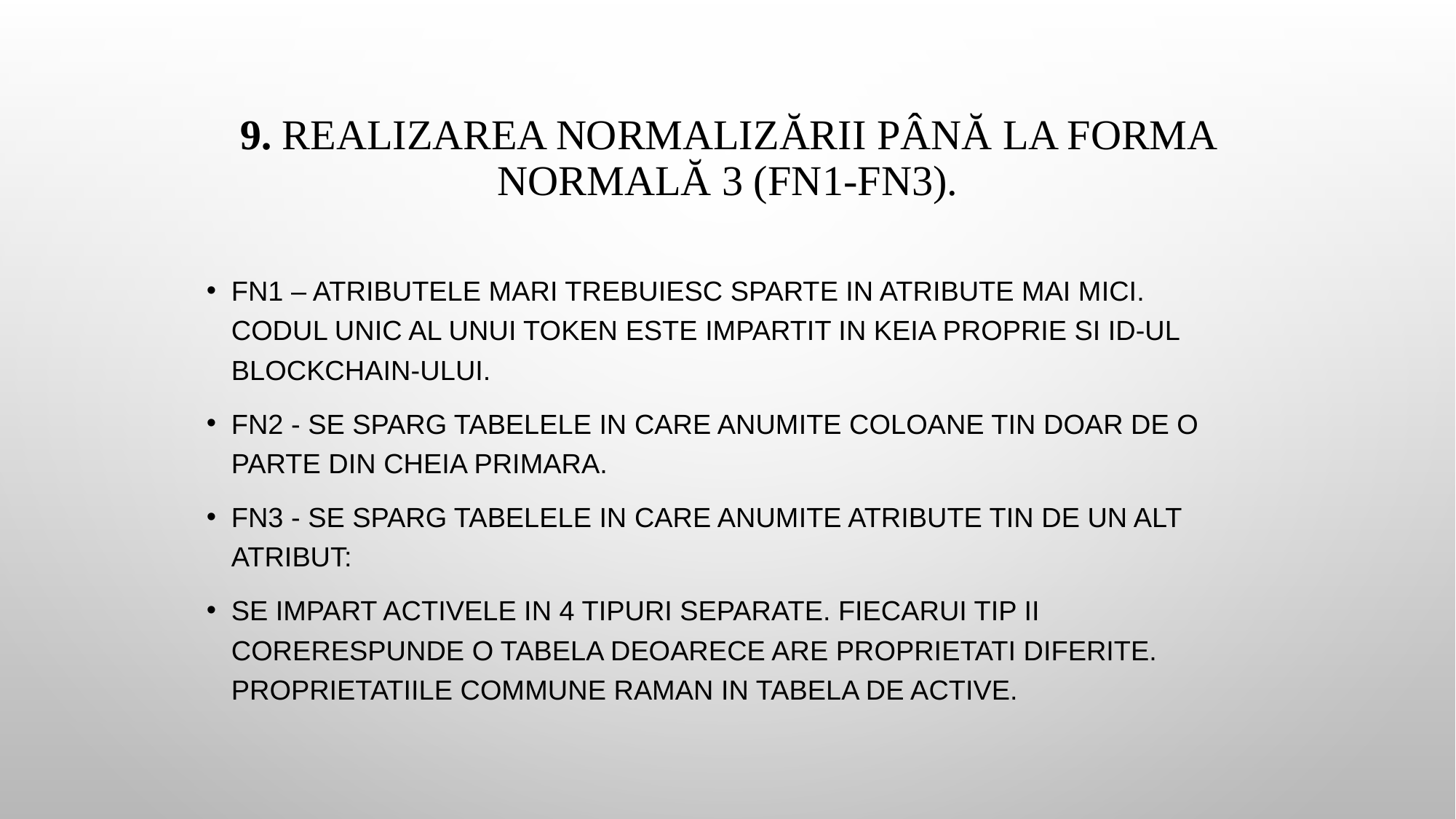

# 9. REALIZAREA NORMALIZĂRII PÂNĂ LA FORMA NORMALĂ 3 (FN1-FN3).
FN1 – ATRIBUTELE MARI TREBUIESC SPARTE IN ATRIBUTE MAI MICI. CODUL UNIC AL UNUI TOKEN ESTE IMPARTIT IN KEIA PROPRIE SI ID-UL BLOCKCHAIN-ULUI.
FN2 - SE SPARG TABELELE IN CARE ANUMITE COLOANE TIN DOAR DE O PARTE DIN CHEIA PRIMARA.
FN3 - SE SPARG TABELELE IN CARE ANUMITE ATRIBUTE TIN DE UN ALT ATRIBUT:
SE IMPART ACTIVELE IN 4 TIPURI SEPARATE. FIECARUI TIP II CORERESPUNDE O TABELA DEOARECE ARE PROPRIETATI DIFERITE. PROPRIETATIILE COMMUNE RAMAN IN TABELA DE ACTIVE.